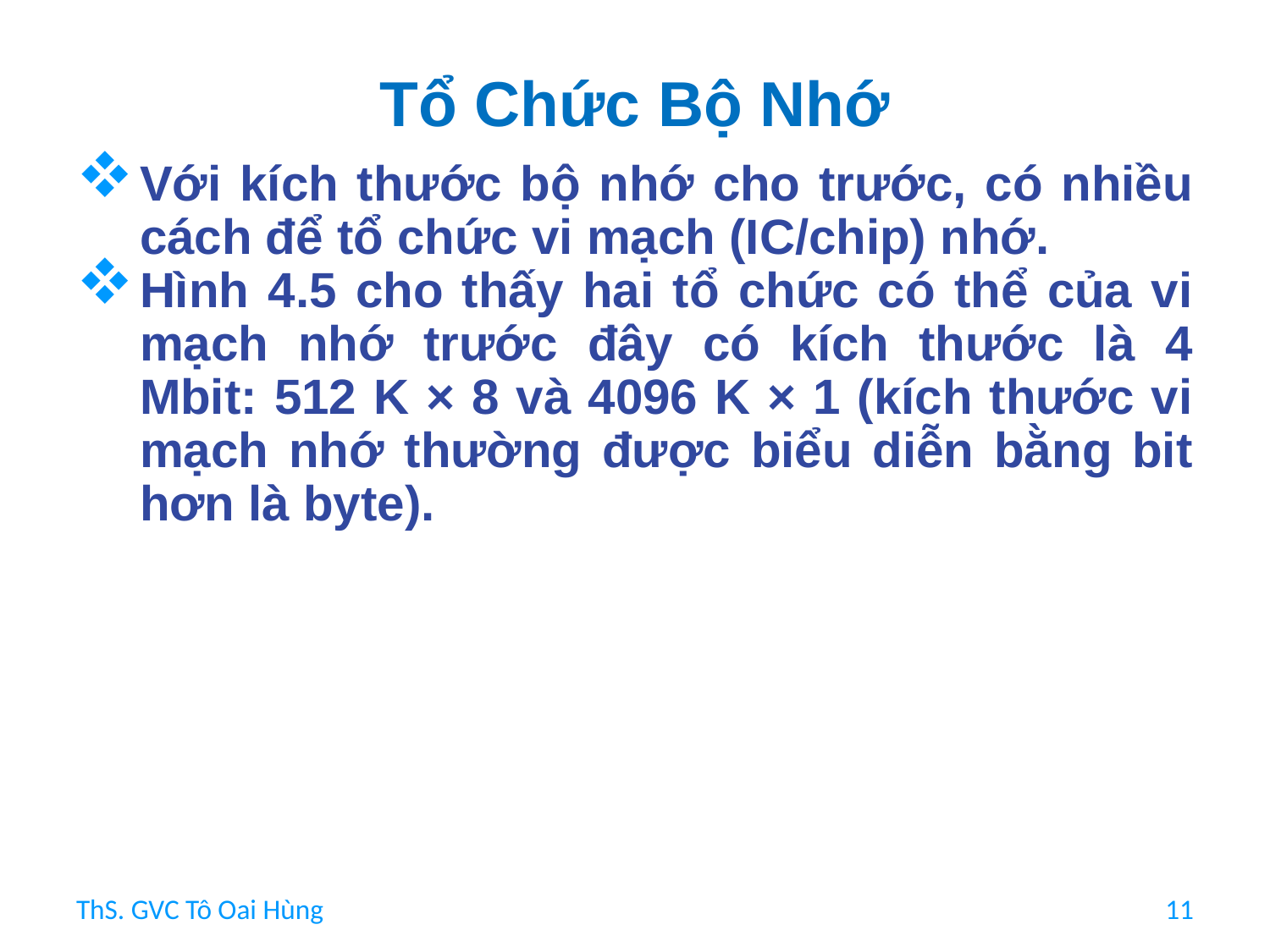

# Tổ Chức Bộ Nhớ
Với kích thước bộ nhớ cho trước, có nhiều cách để tổ chức vi mạch (IC/chip) nhớ.
Hình 4.5 cho thấy hai tổ chức có thể của vi mạch nhớ trước đây có kích thước là 4 Mbit: 512 K × 8 và 4096 K × 1 (kích thước vi mạch nhớ thường được biểu diễn bằng bit hơn là byte).

ThS. GVC Tô Oai Hùng
11